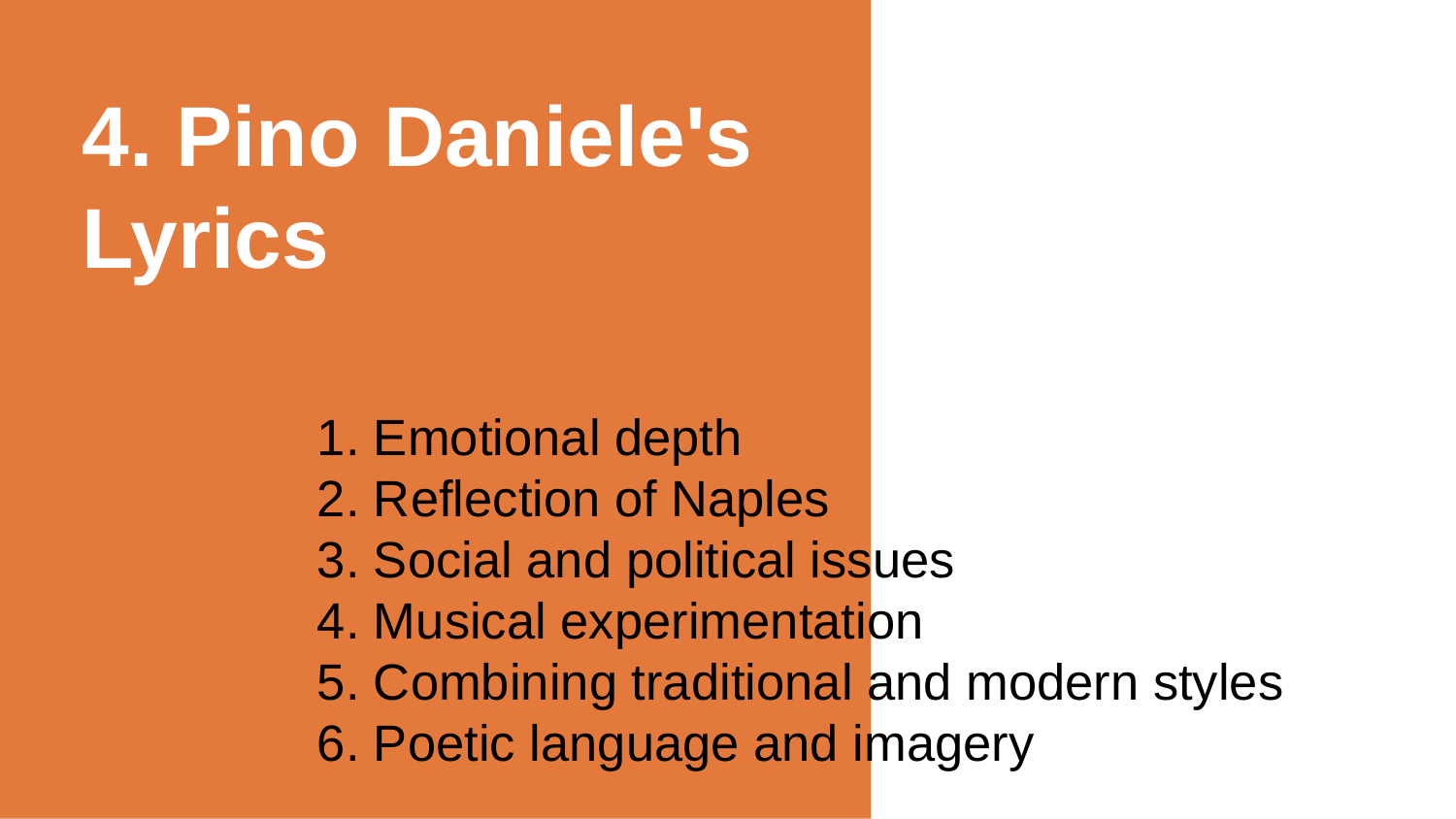

# 4. Pino Daniele's Lyrics

1. Emotional depth
2. Reflection of Naples
3. Social and political issues
4. Musical experimentation
5. Combining traditional and modern styles
6. Poetic language and imagery